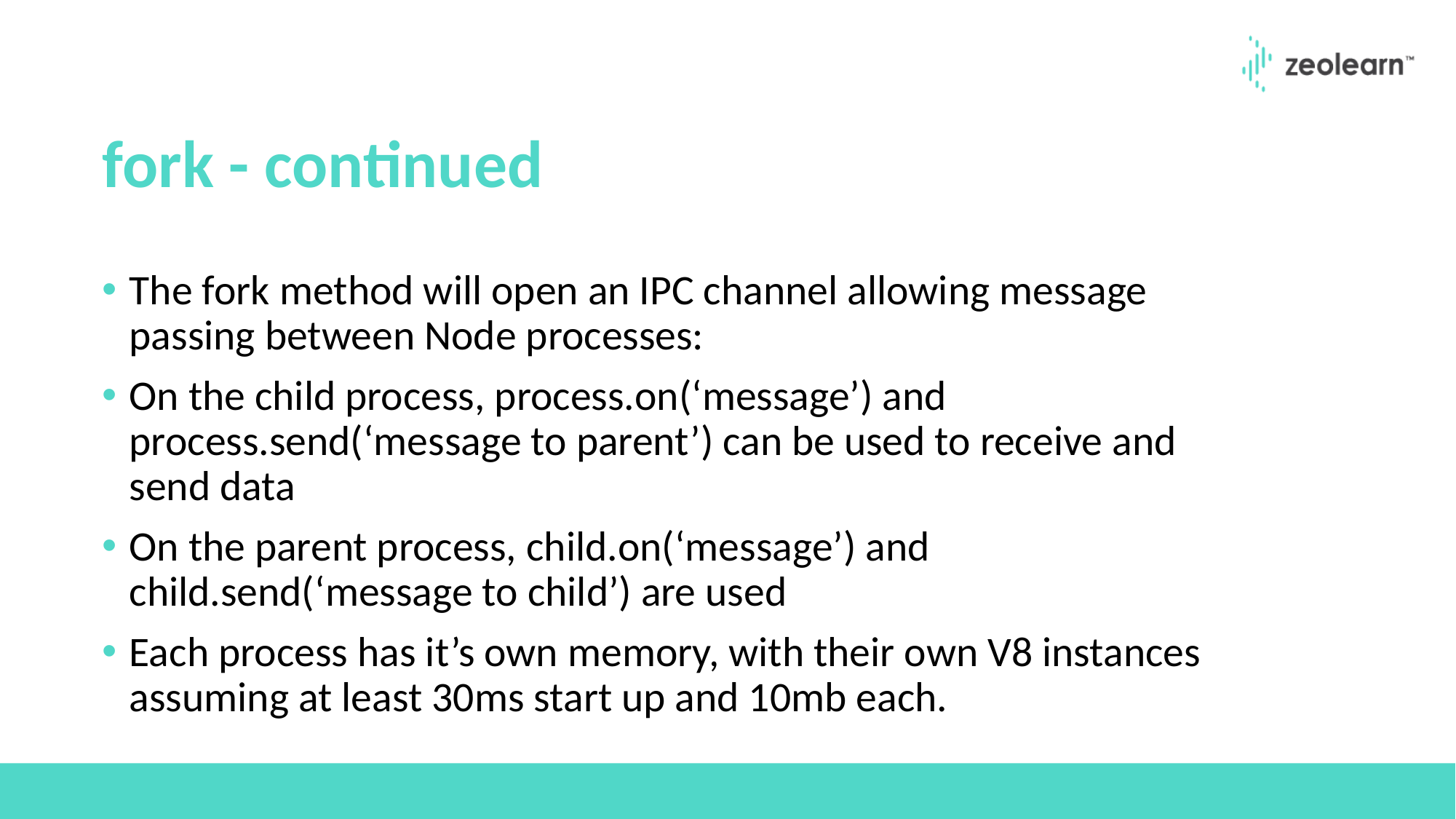

# fork - continued
The fork method will open an IPC channel allowing message passing between Node processes:
On the child process, process.on(‘message’) and process.send(‘message to parent’) can be used to receive and send data
On the parent process, child.on(‘message’) and child.send(‘message to child’) are used
Each process has it’s own memory, with their own V8 instances assuming at least 30ms start up and 10mb each.